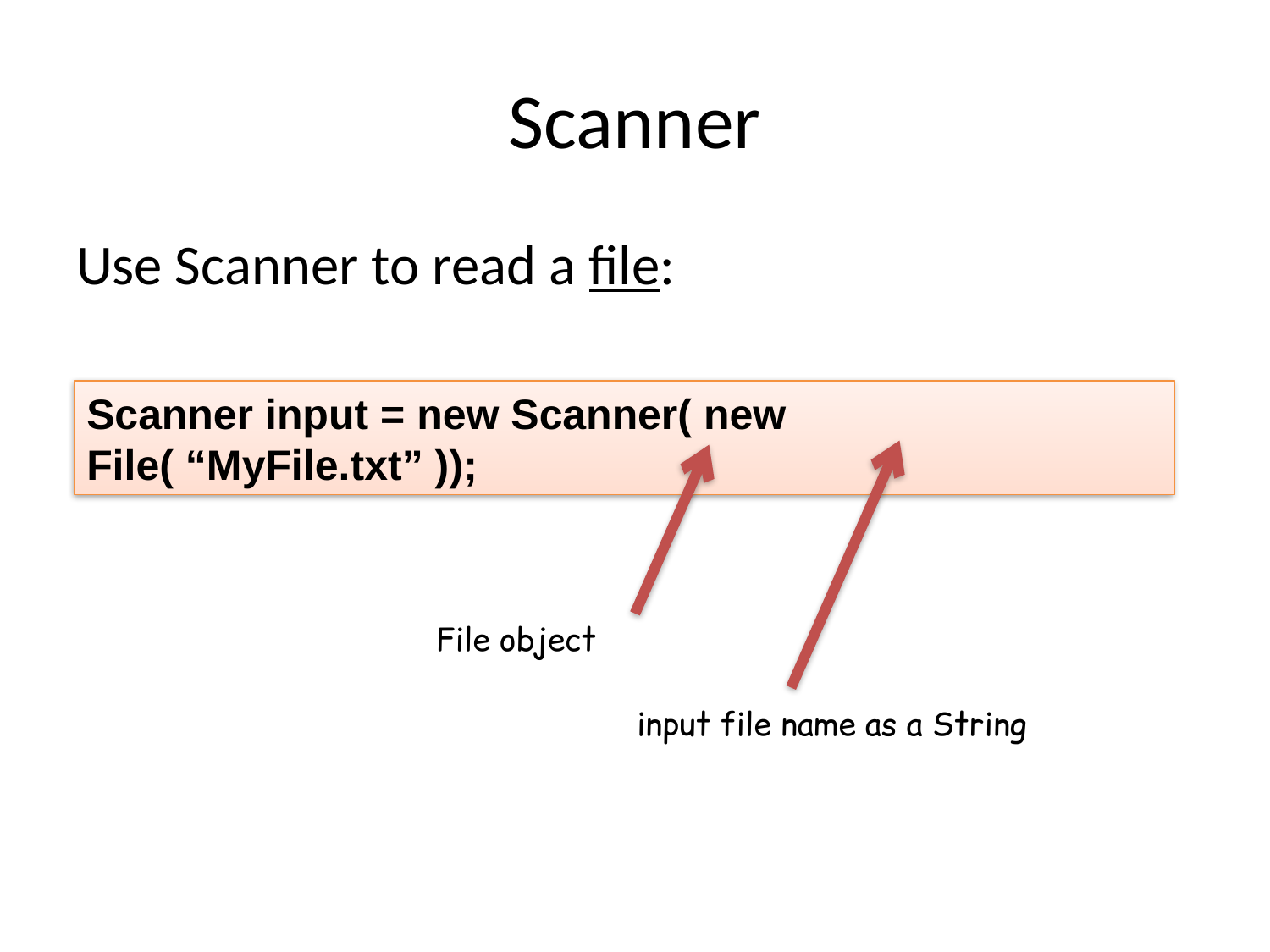

# Scanner
Use Scanner to read a file:
Scanner input = new Scanner( new File( “MyFile.txt” ));
File object
input file name as a String